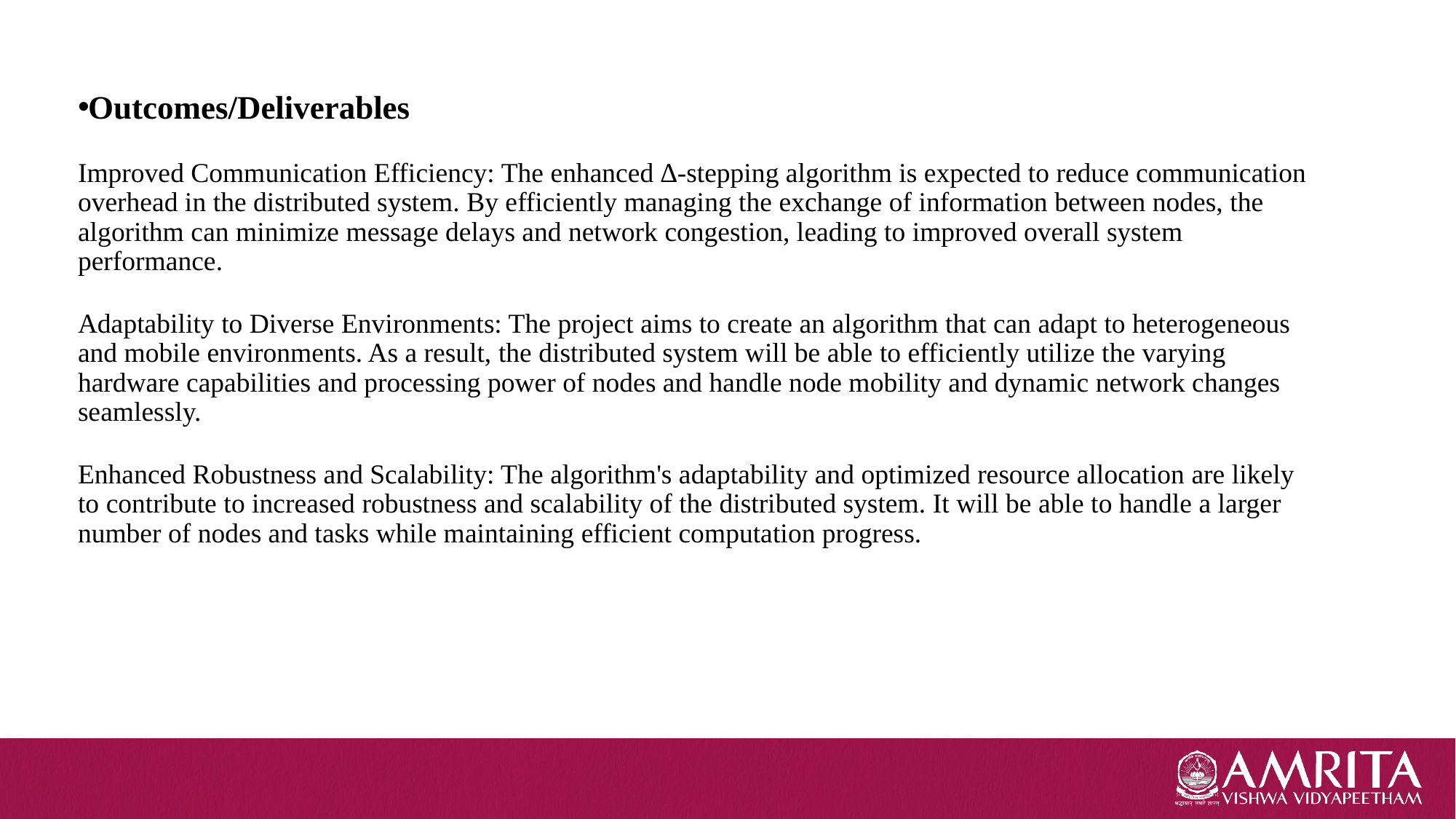

Outcomes/Deliverables
Improved Communication Efficiency: The enhanced ∆-stepping algorithm is expected to reduce communication overhead in the distributed system. By efficiently managing the exchange of information between nodes, the algorithm can minimize message delays and network congestion, leading to improved overall system performance.
Adaptability to Diverse Environments: The project aims to create an algorithm that can adapt to heterogeneous and mobile environments. As a result, the distributed system will be able to efficiently utilize the varying hardware capabilities and processing power of nodes and handle node mobility and dynamic network changes seamlessly.
Enhanced Robustness and Scalability: The algorithm's adaptability and optimized resource allocation are likely to contribute to increased robustness and scalability of the distributed system. It will be able to handle a larger number of nodes and tasks while maintaining efficient computation progress.